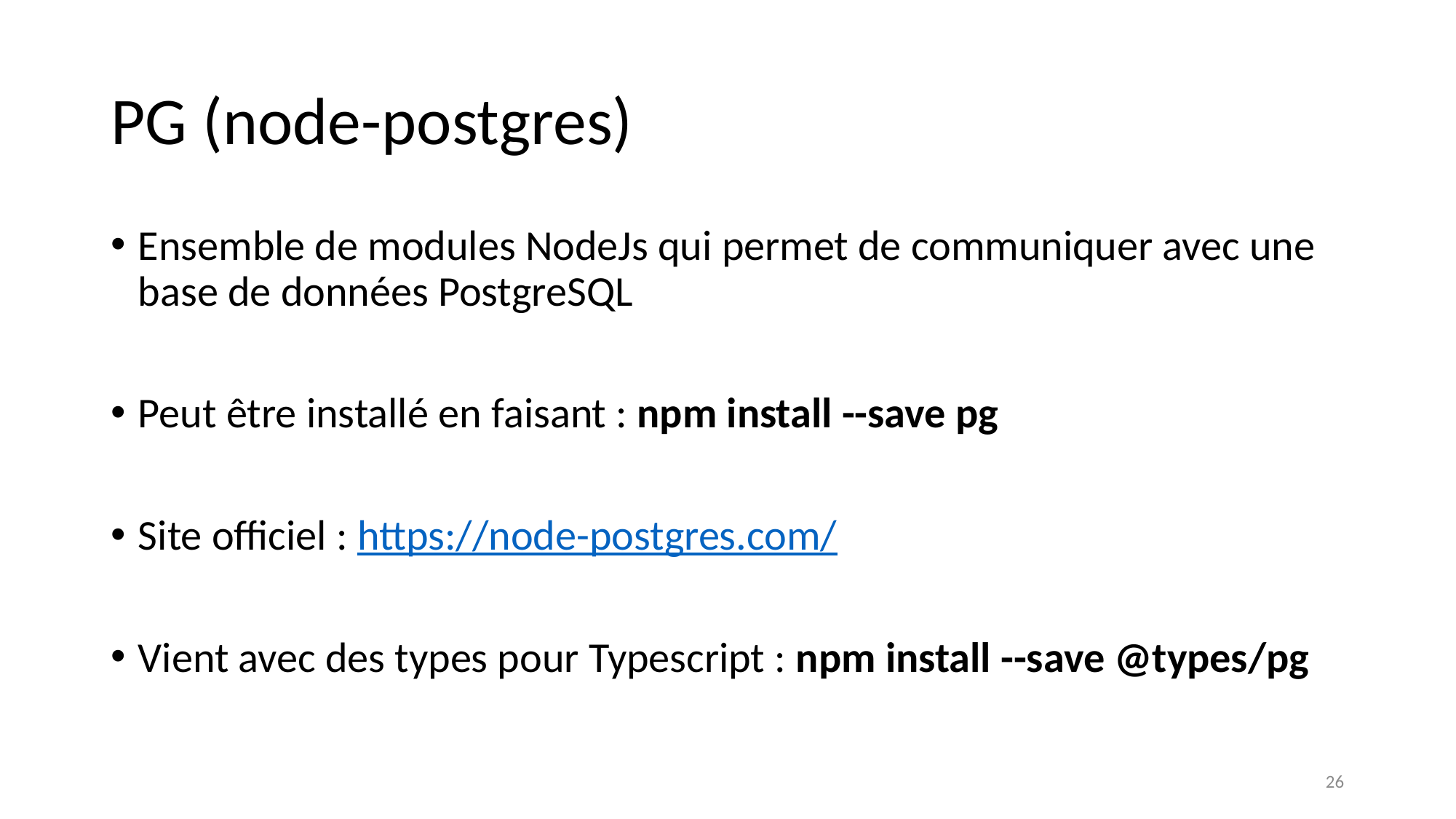

# PG (node-postgres)
Ensemble de modules NodeJs qui permet de communiquer avec une base de données PostgreSQL

Peut être installé en faisant : npm install --save pg

Site officiel : https://node-postgres.com/

Vient avec des types pour Typescript : npm install --save @types/pg
26